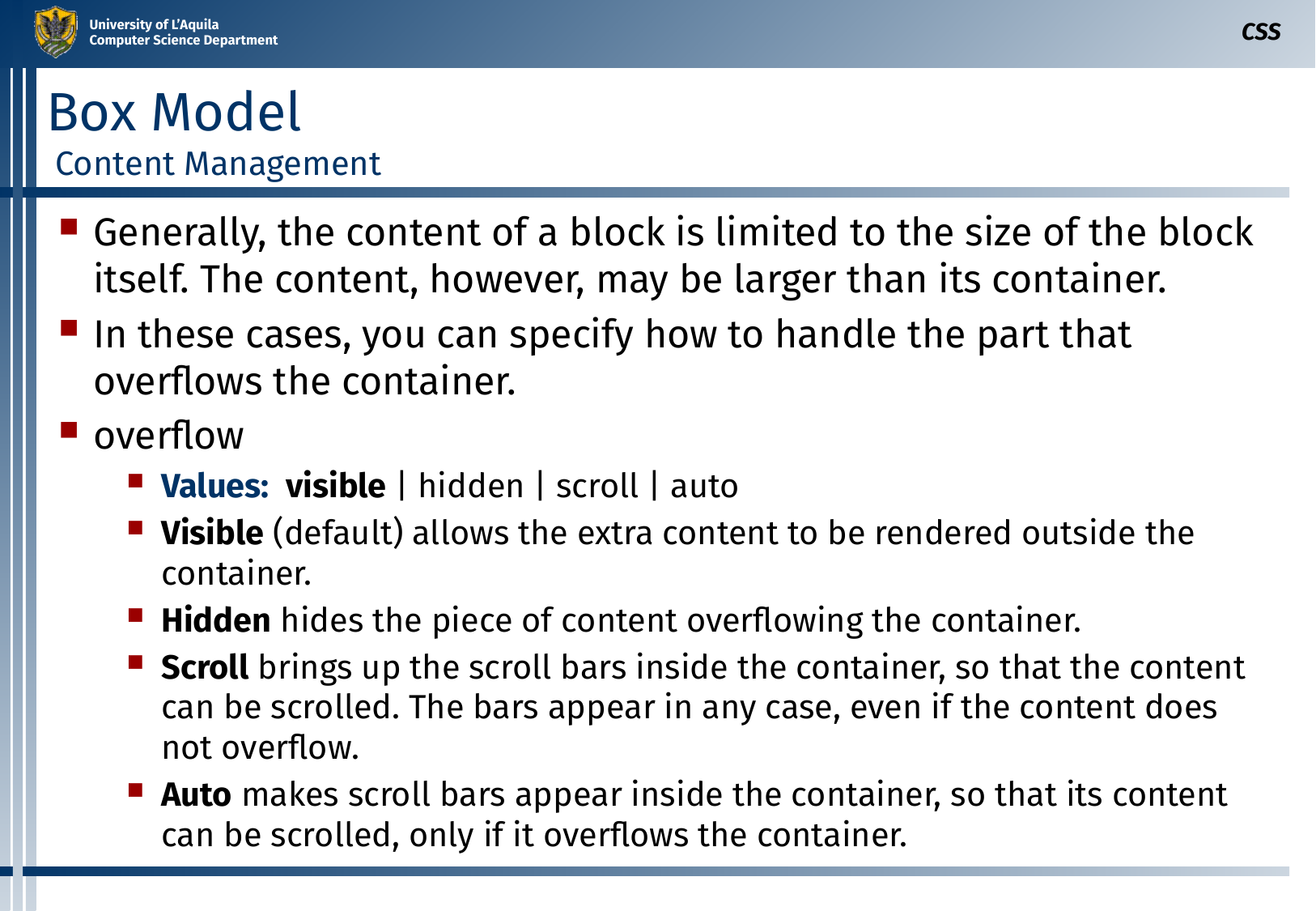

CSS
# Box Model Content Management
Generally, the content of a block is limited to the size of the block itself. The content, however, may be larger than its container.
In these cases, you can specify how to handle the part that overflows the container.
overflow
Values:  visible | hidden | scroll | auto
Visible (default) allows the extra content to be rendered outside the container.
Hidden hides the piece of content overflowing the container.
Scroll brings up the scroll bars inside the container, so that the content can be scrolled. The bars appear in any case, even if the content does not overflow.
Auto makes scroll bars appear inside the container, so that its content can be scrolled, only if it overflows the container.